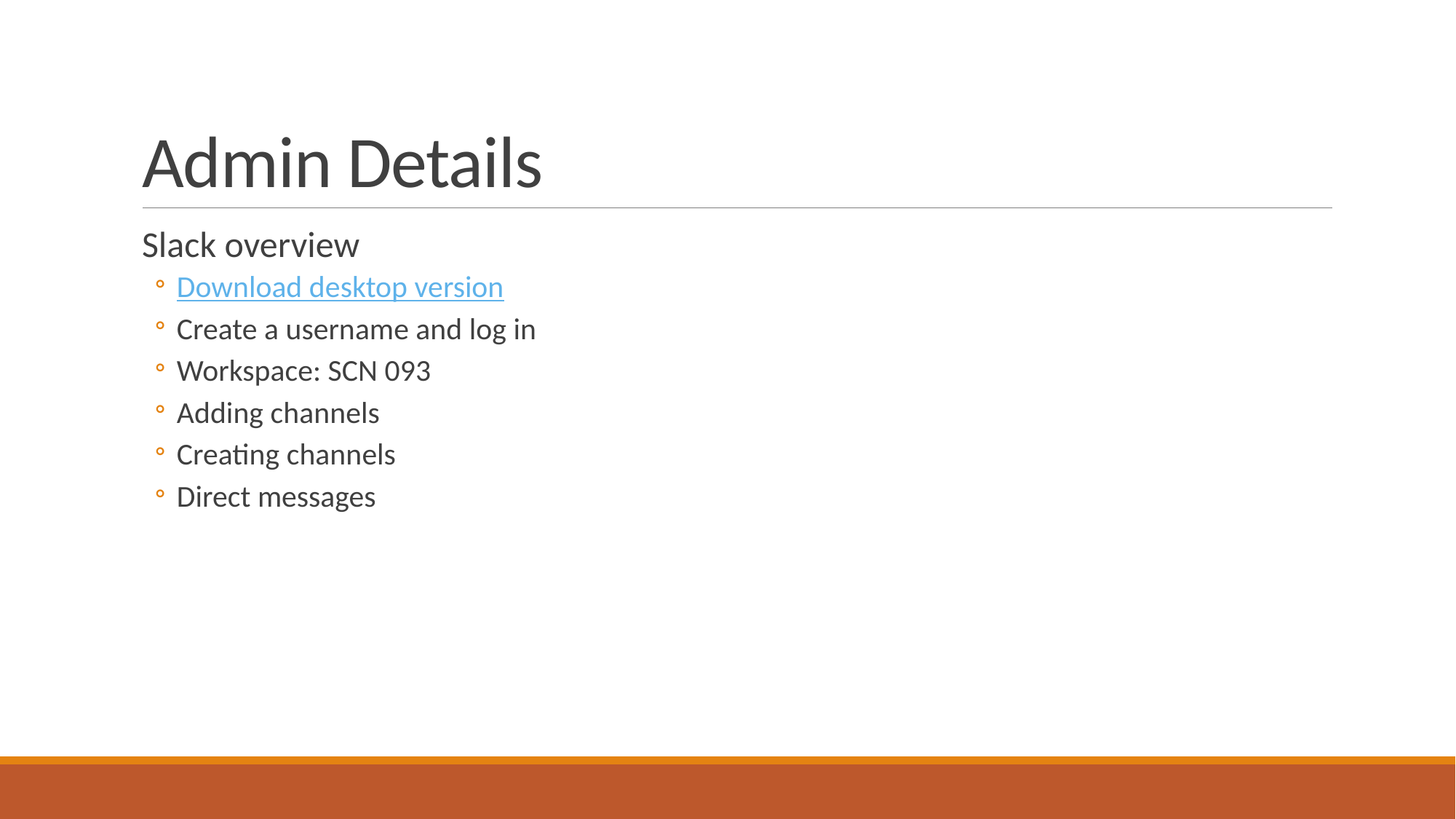

# Admin Details
Slack overview
Download desktop version
Create a username and log in
Workspace: SCN 093
Adding channels
Creating channels
Direct messages